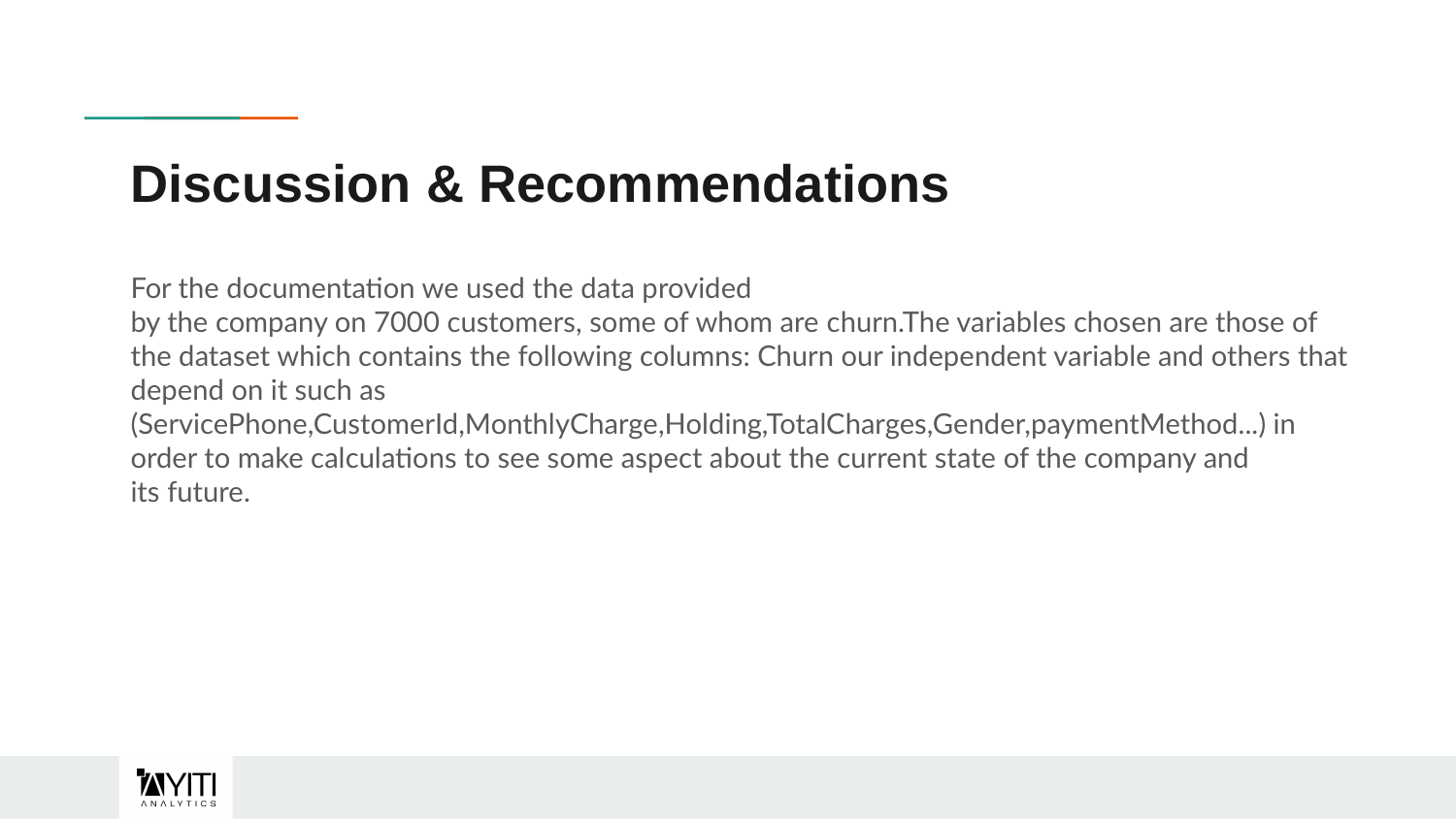

# Discussion & Recommendations
For the documentation we used the data provided
by the company on 7000 customers, some of whom are churn.The variables chosen are those of the dataset which contains the following columns: Churn our independent variable and others that depend on it such as (ServicePhone,CustomerId,MonthlyCharge,Holding,TotalCharges,Gender,paymentMethod...) in order to make calculations to see some aspect about the current state of the company and its future.